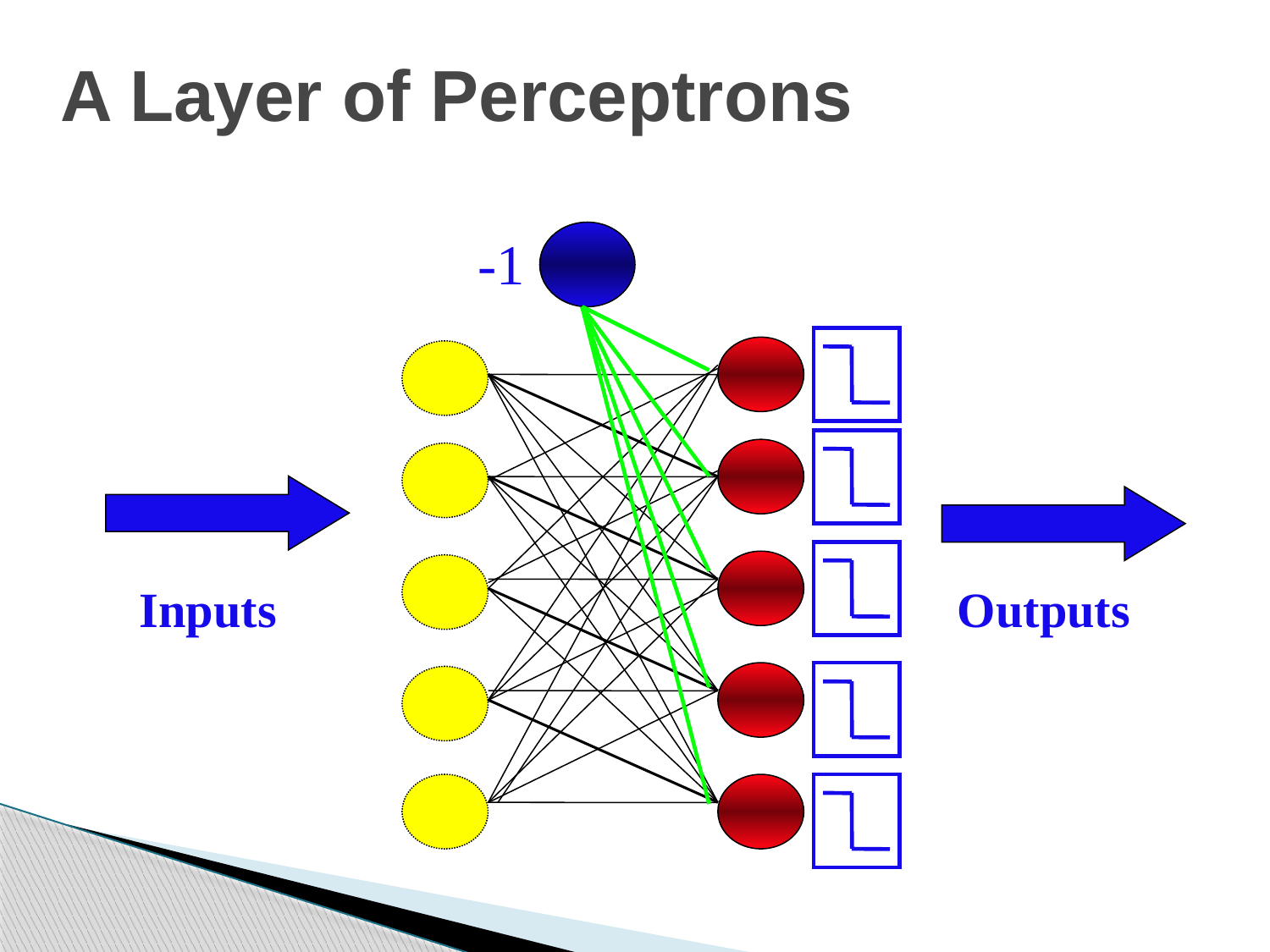

A Layer of Perceptrons
-1

Inputs
Outputs